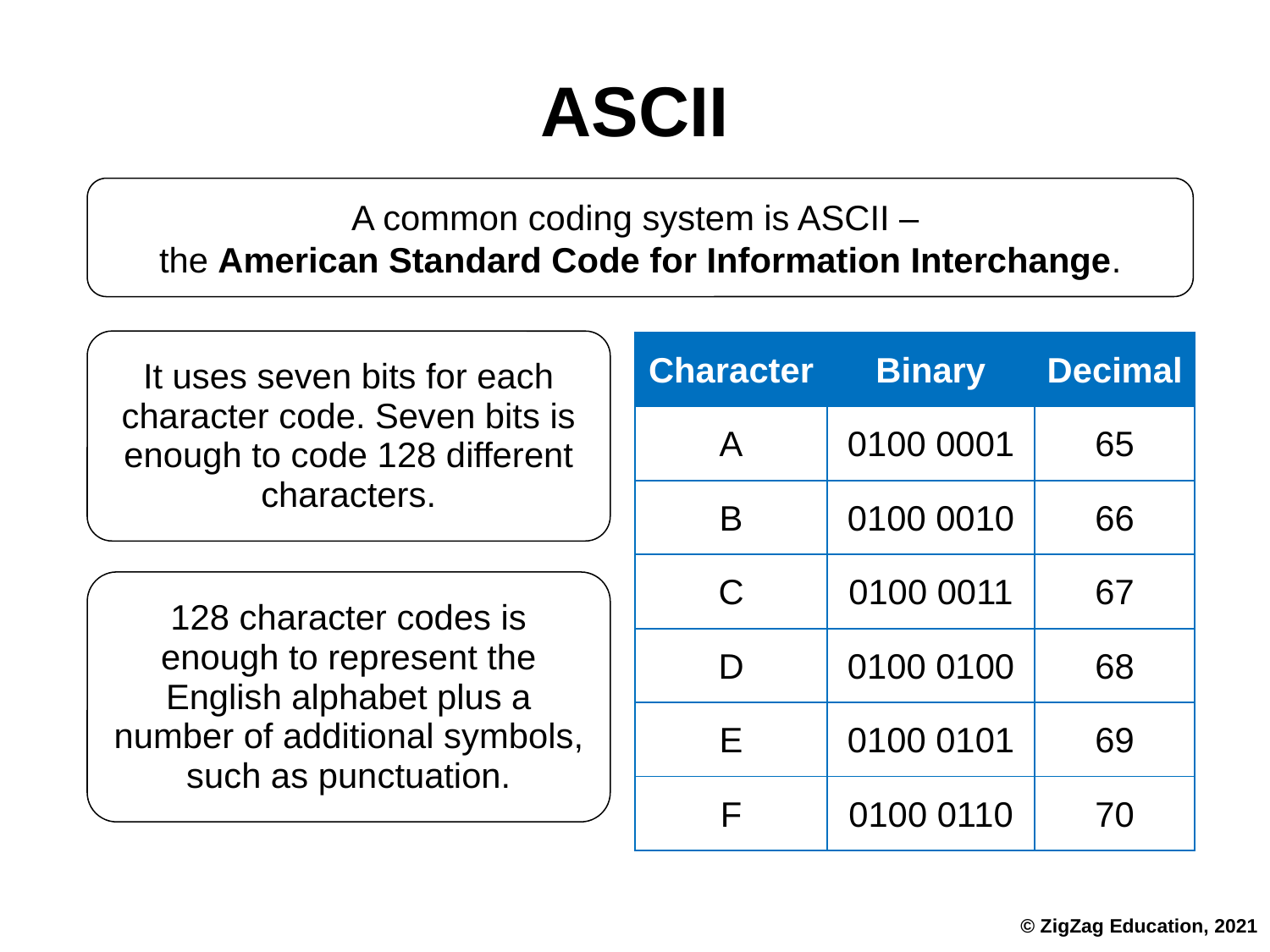

# ASCII
A common coding system is ASCII –
the American Standard Code for Information Interchange.
It uses seven bits for each character code. Seven bits is enough to code 128 different characters.
| Character | Binary | Decimal |
| --- | --- | --- |
| A | 0100 0001 | 65 |
| B | 0100 0010 | 66 |
| C | 0100 0011 | 67 |
| D | 0100 0100 | 68 |
| E | 0100 0101 | 69 |
| F | 0100 0110 | 70 |
128 character codes is enough to represent the English alphabet plus a number of additional symbols, such as punctuation.
© ZigZag Education, 2021